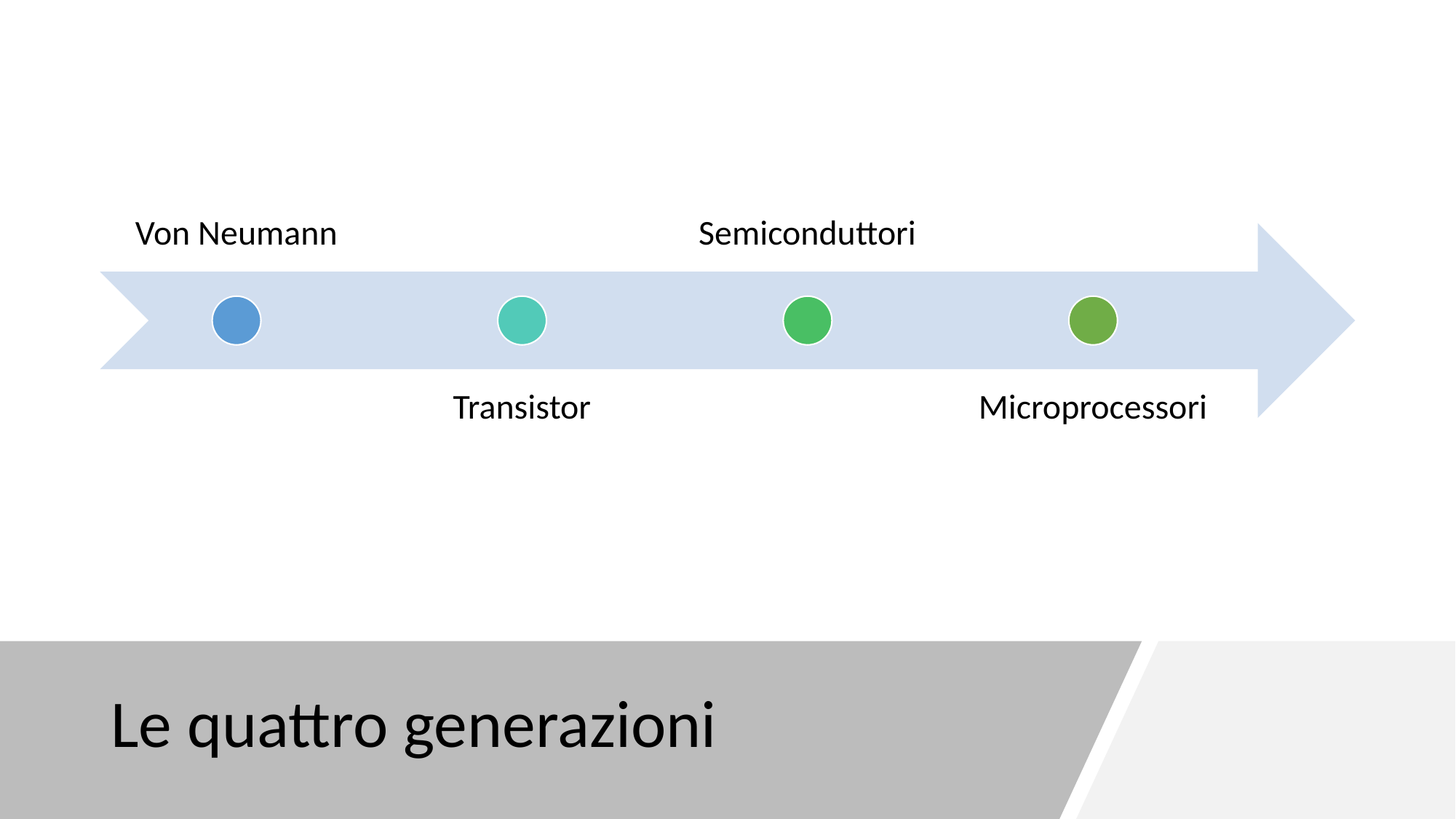

Von Neumann
Transistor
Semiconduttori
Microprocessori

# Le quattro generazioni